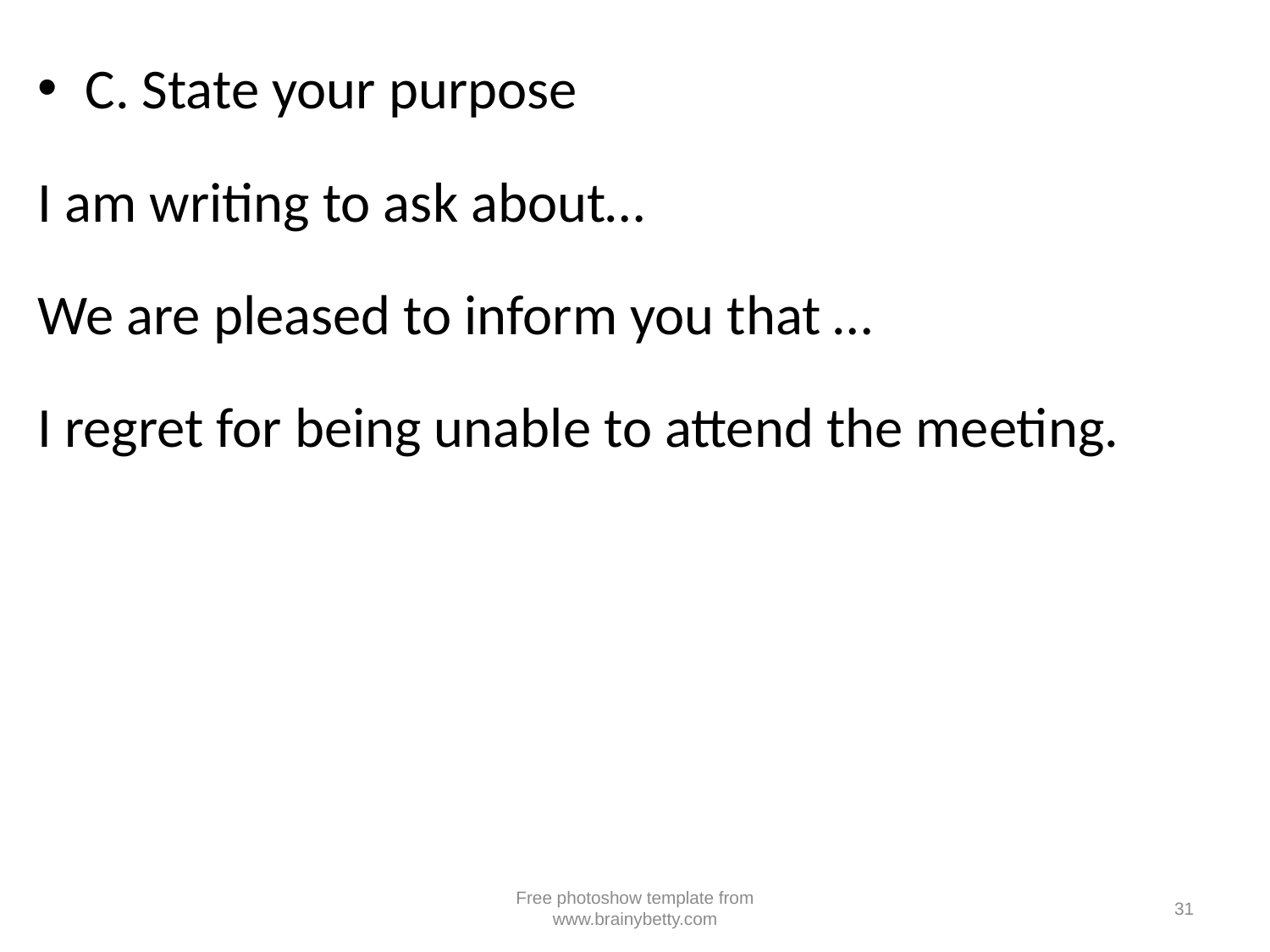

C. State your purpose
I am writing to ask about…
We are pleased to inform you that …
I regret for being unable to attend the meeting.

Free photoshow template from www.brainybetty.com
31